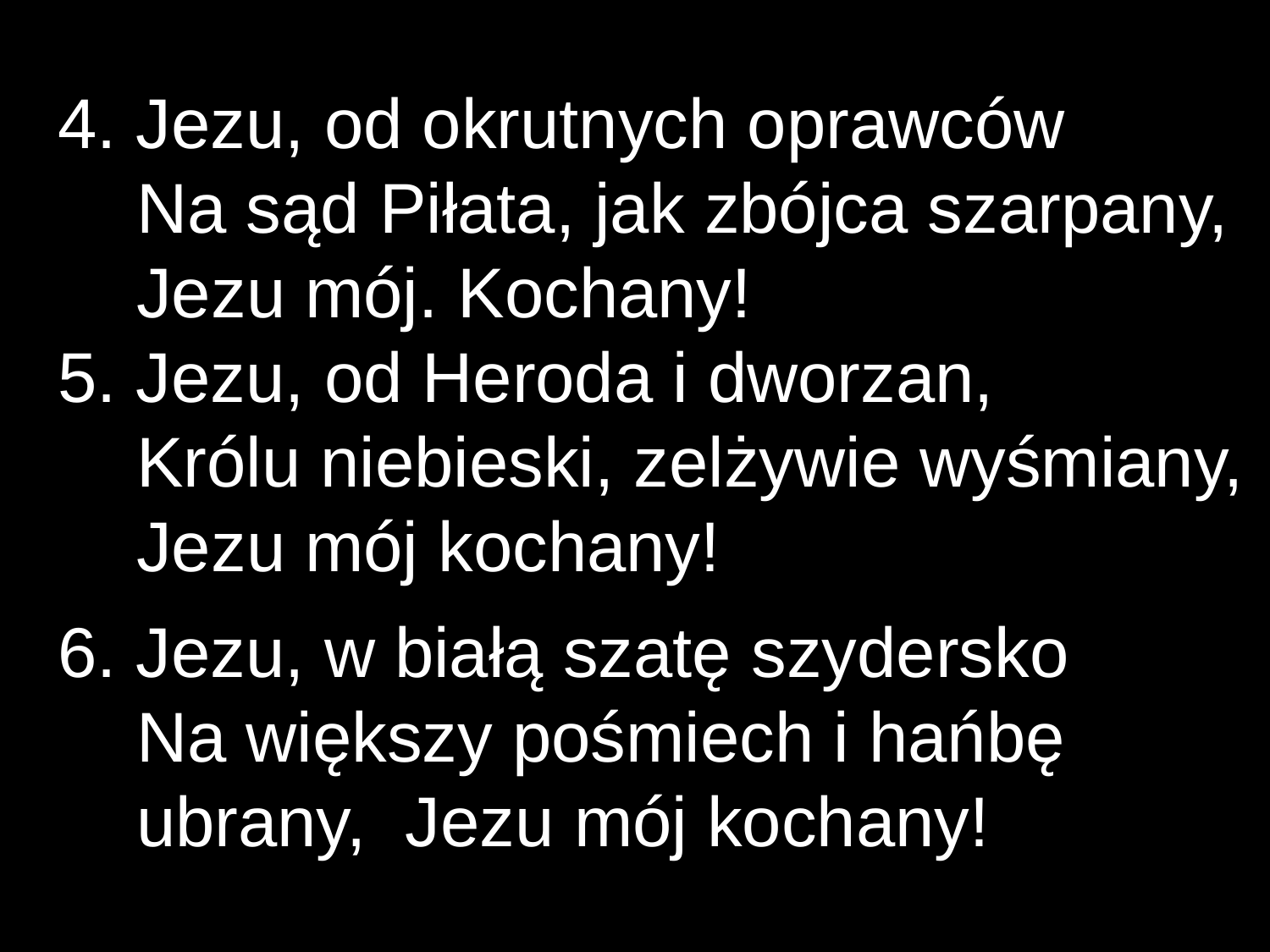

4. Jezu, od okrutnych oprawców
    Na sąd Piłata, jak zbójca szarpany,
    Jezu mój. Kochany!
5. Jezu, od Heroda i dworzan,
    Królu niebieski, zelżywie wyśmiany,
    Jezu mój kochany!

6. Jezu, w białą szatę szydersko
    Na większy pośmiech i hańbę
    ubrany,  Jezu mój kochany!